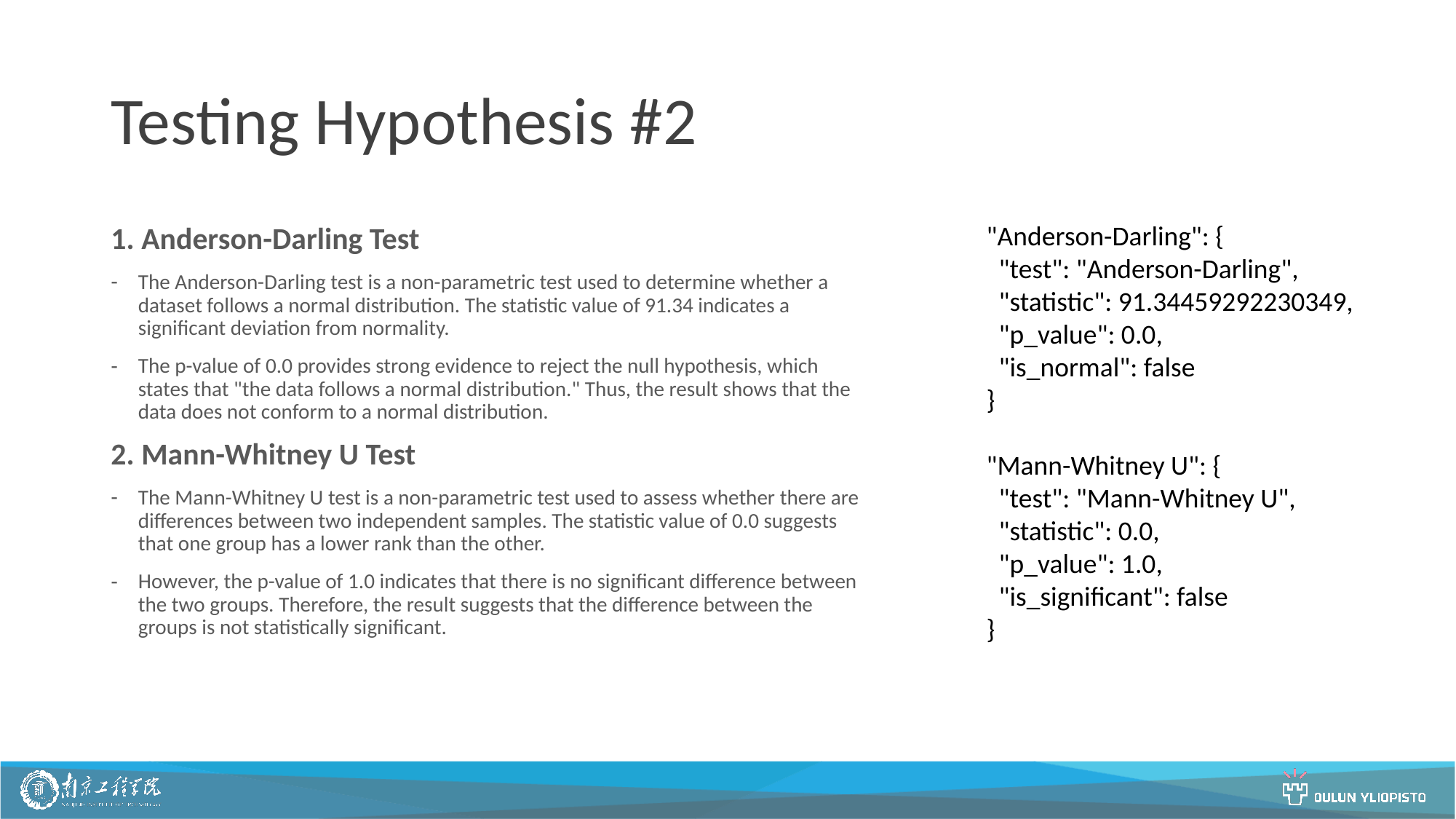

# Testing Hypothesis #2

  "Anderson-Darling": {
    "test": "Anderson-Darling",
    "statistic": 91.34459292230349,
    "p_value": 0.0,
    "is_normal": false
  }

  "Mann-Whitney U": {
    "test": "Mann-Whitney U",
    "statistic": 0.0,
    "p_value": 1.0,
    "is_significant": false
  }

1. Anderson-Darling Test
The Anderson-Darling test is a non-parametric test used to determine whether a dataset follows a normal distribution. The statistic value of 91.34 indicates a significant deviation from normality.
The p-value of 0.0 provides strong evidence to reject the null hypothesis, which states that "the data follows a normal distribution." Thus, the result shows that the data does not conform to a normal distribution.
2. Mann-Whitney U Test
The Mann-Whitney U test is a non-parametric test used to assess whether there are differences between two independent samples. The statistic value of 0.0 suggests that one group has a lower rank than the other.
However, the p-value of 1.0 indicates that there is no significant difference between the two groups. Therefore, the result suggests that the difference between the groups is not statistically significant.